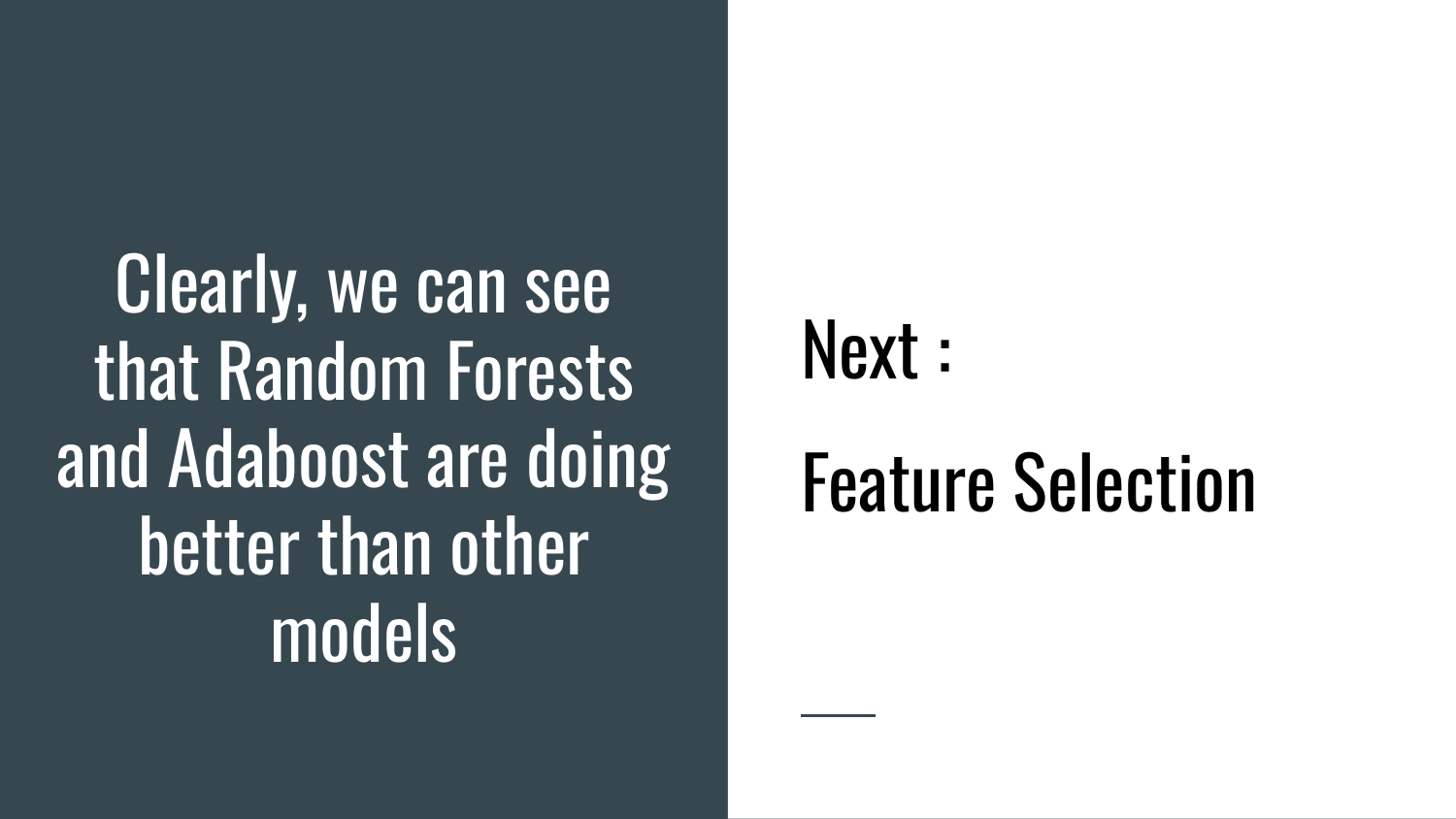

Next :
Feature Selection
# Clearly, we can see that Random Forests and Adaboost are doing better than other models